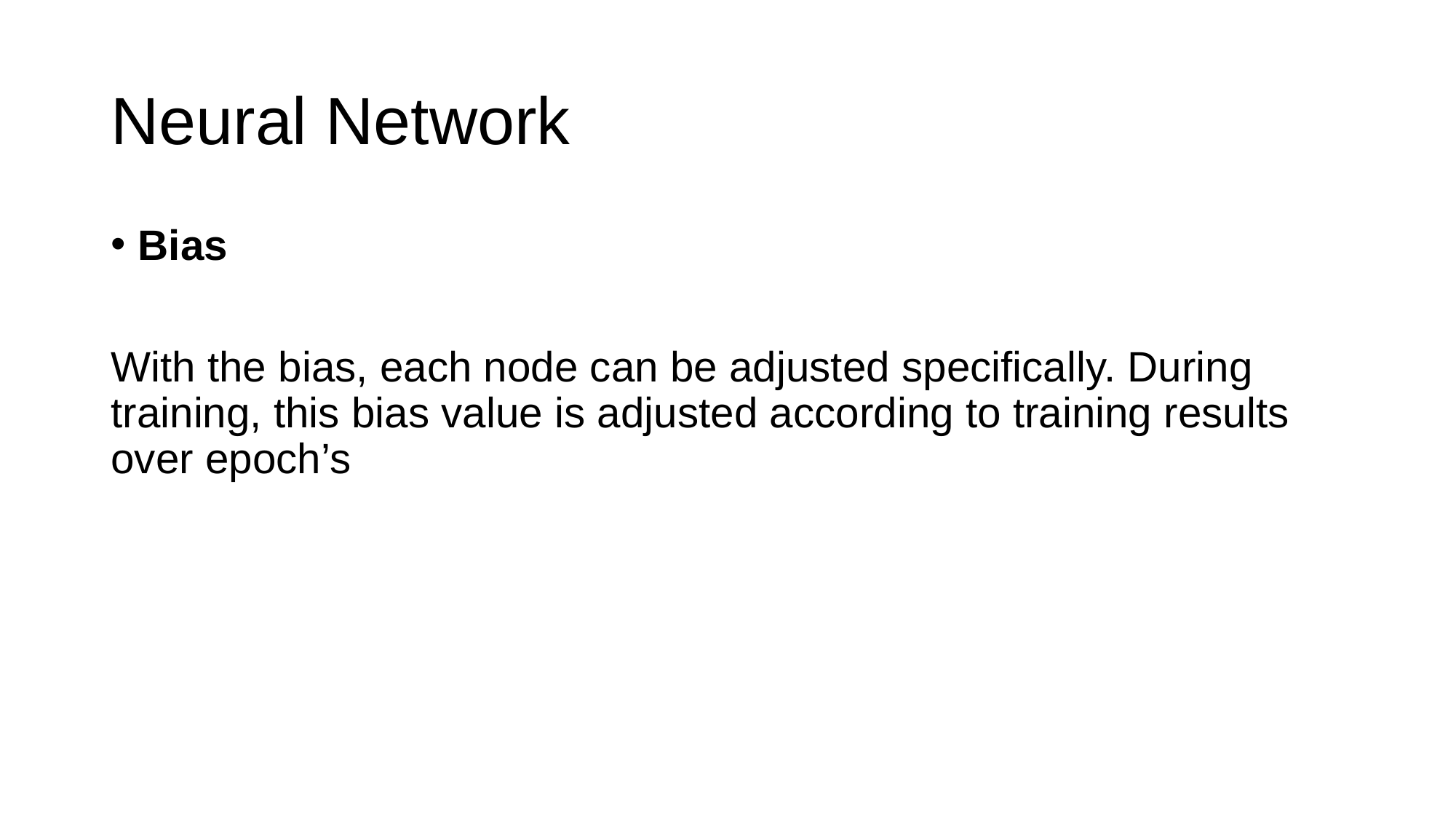

# Neural Network
Bias

With the bias, each node can be adjusted specifically. During training, this bias value is adjusted according to training results over epoch’s